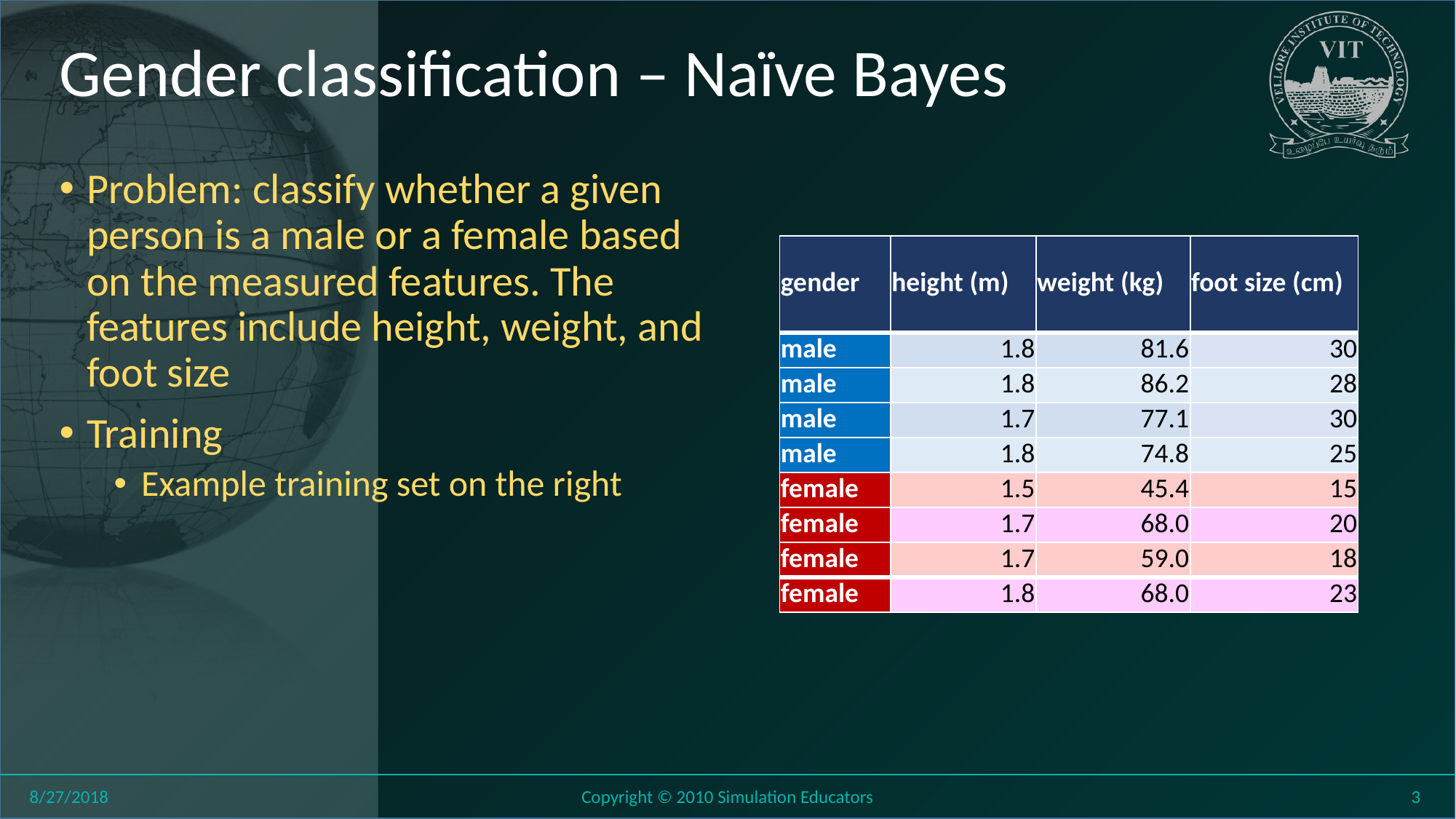

# Gender classification – Naïve Bayes
Problem: classify whether a given person is a male or a female based on the measured features. The features include height, weight, and foot size
Training
Example training set on the right
| gender | height (m) | weight (kg) | foot size (cm) |
| --- | --- | --- | --- |
| male | 1.8 | 81.6 | 30 |
| male | 1.8 | 86.2 | 28 |
| male | 1.7 | 77.1 | 30 |
| male | 1.8 | 74.8 | 25 |
| female | 1.5 | 45.4 | 15 |
| female | 1.7 | 68.0 | 20 |
| female | 1.7 | 59.0 | 18 |
| female | 1.8 | 68.0 | 23 |
8/27/2018
Copyright © 2010 Simulation Educators
3